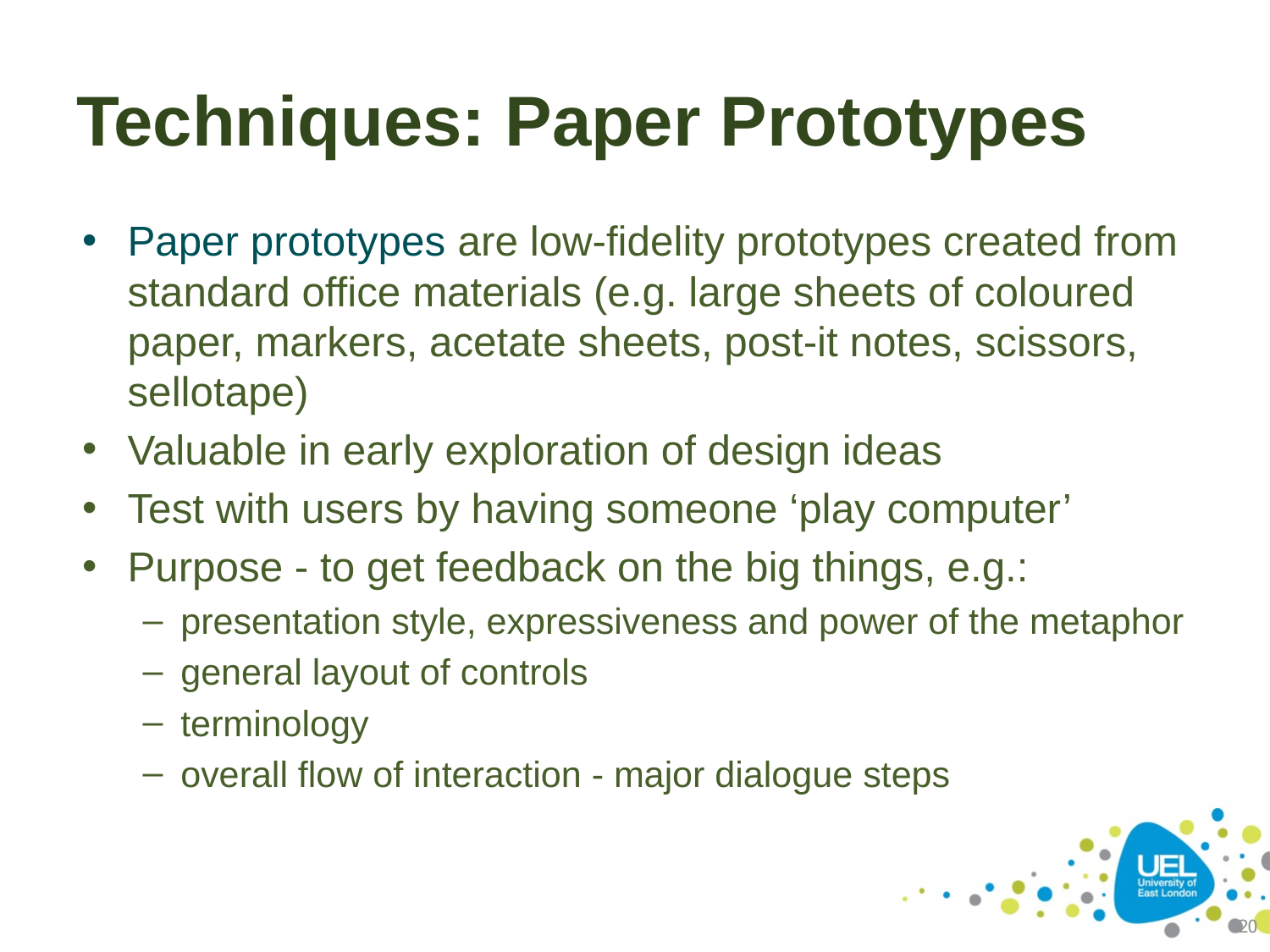

# Techniques: Paper Prototypes
Paper prototypes are low-fidelity prototypes created from standard office materials (e.g. large sheets of coloured paper, markers, acetate sheets, post-it notes, scissors, sellotape)
Valuable in early exploration of design ideas
Test with users by having someone ‘play computer’
Purpose - to get feedback on the big things, e.g.:
presentation style, expressiveness and power of the metaphor
general layout of controls
terminology
overall flow of interaction - major dialogue steps
20